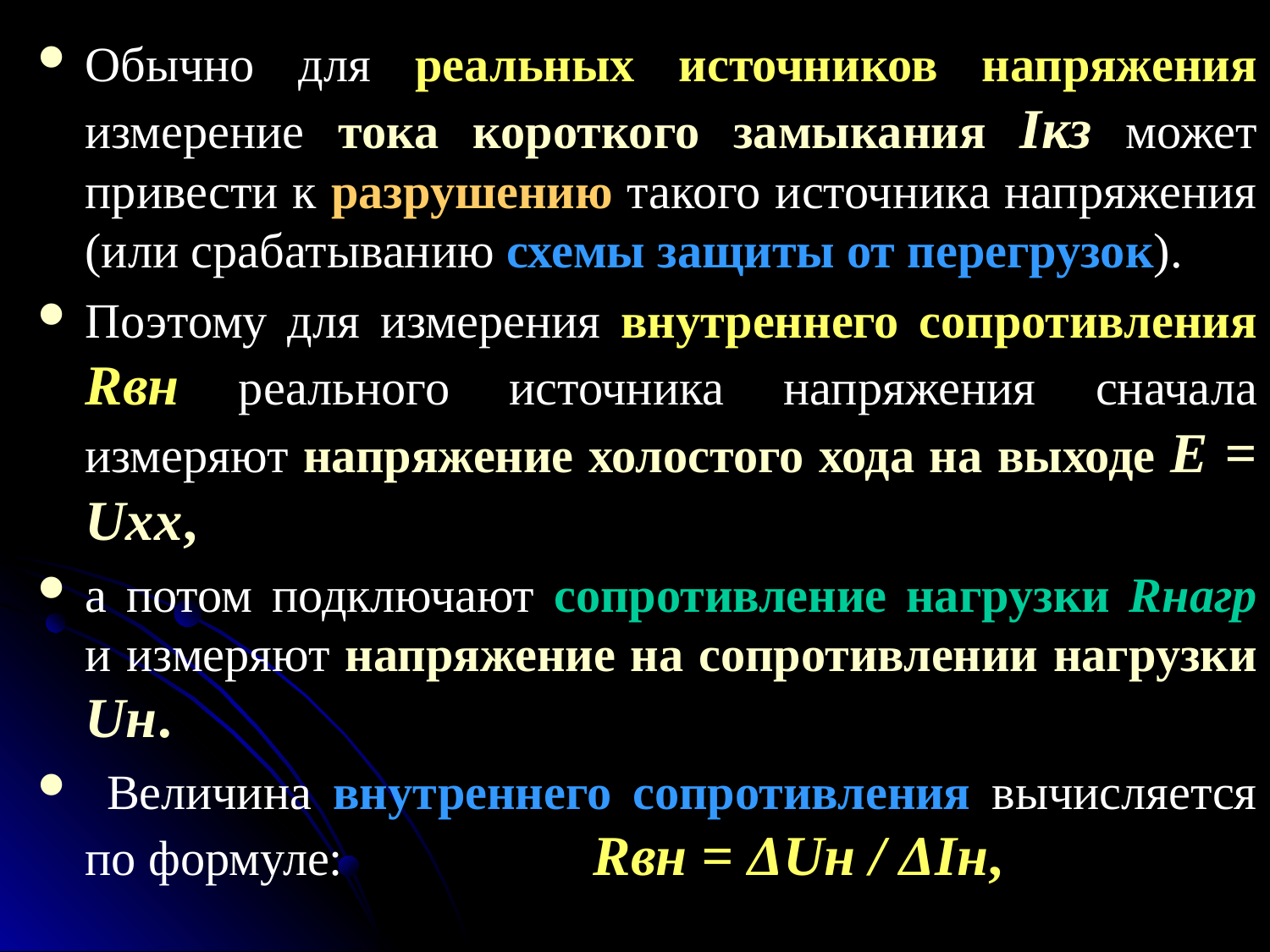

Обычно для реальных источников напряжения измерение тока короткого замыкания Iкз может привести к разрушению такого источника напряжения (или срабатыванию схемы защиты от перегрузок).
Поэтому для измерения внутреннего сопротивления Rвн реального источника напряжения сначала измеряют напряжение холостого хода на выходе Е = Uхх,
а потом подключают сопротивление нагрузки Rнагр и измеряют напряжение на сопротивлении нагрузки Uн.
 Величина внутреннего сопротивления вычисляется по формуле:		Rвн = ΔUн / ΔІн,